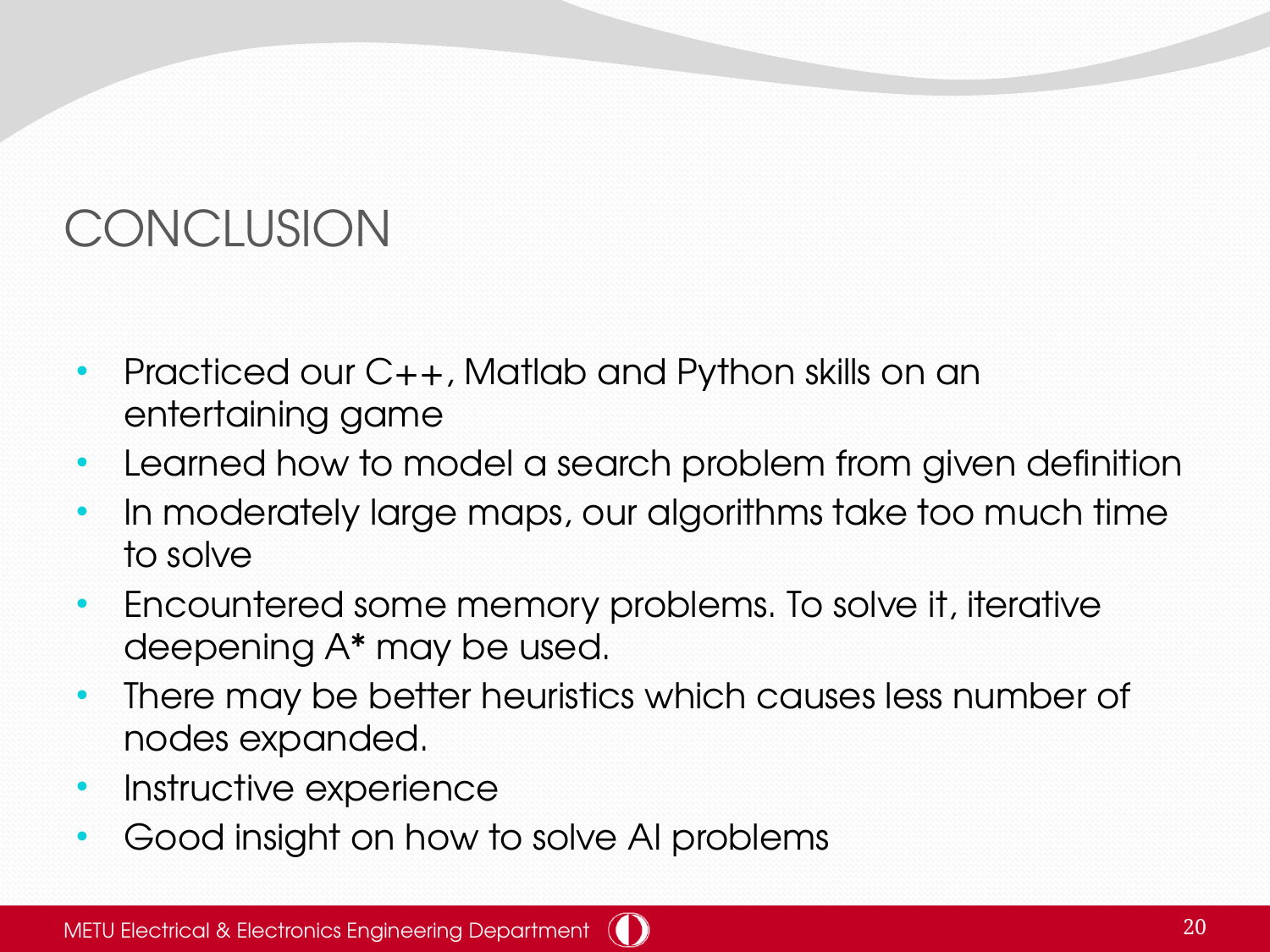

# CONCLUSION

Practiced our C++, Matlab and Python skills on an entertaining game
Learned how to model a search problem from given definition
In moderately large maps, our algorithms take too much time to solve
Encountered some memory problems. To solve it, iterative deepening A* may be used.
There may be better heuristics which causes less number of nodes expanded.
Instructive experience
Good insight on how to solve AI problems
METU Electrical & Electronics Engineering Department
20